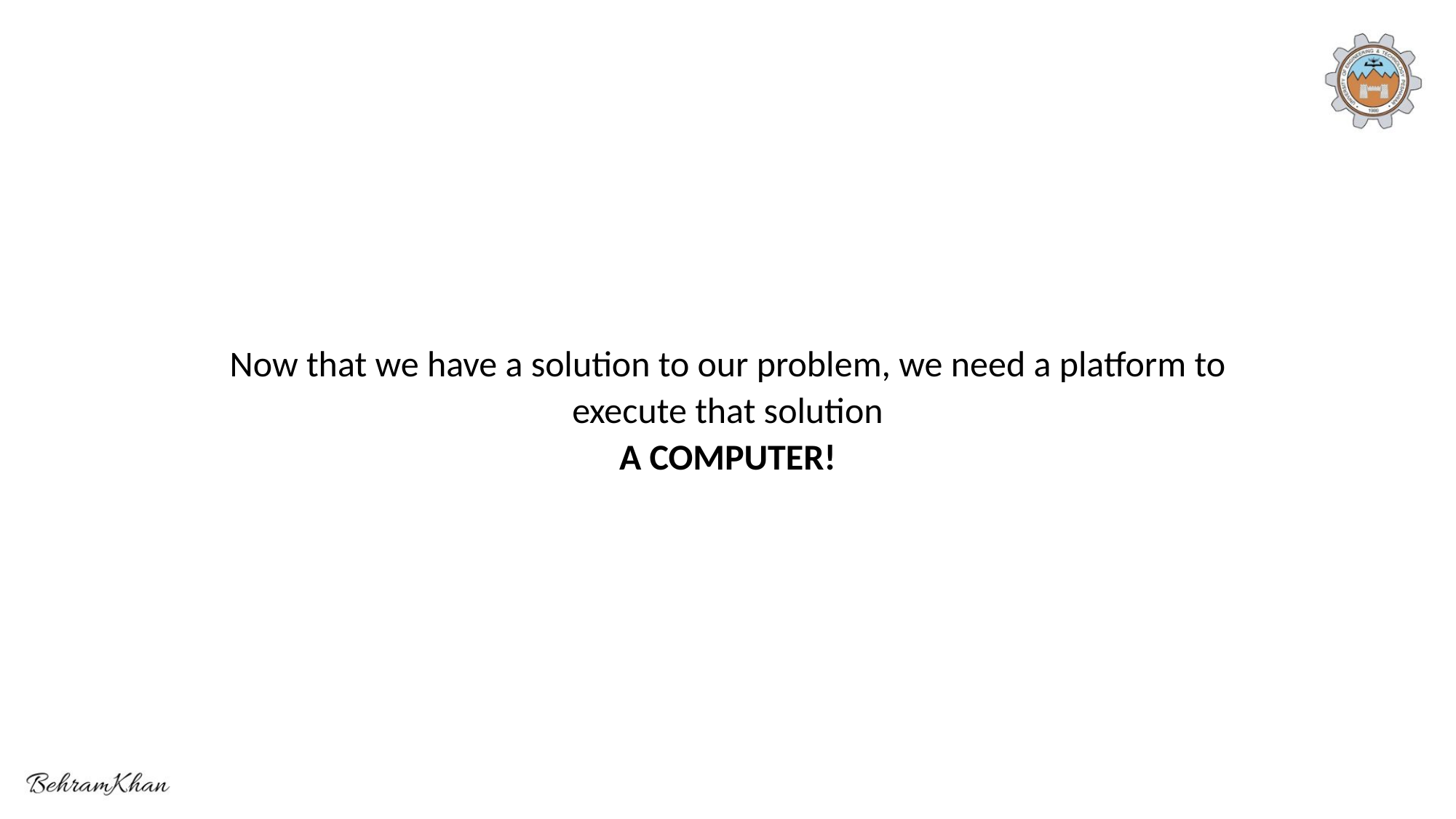

# Now that we have a solution to our problem, we need a platform to execute that solution A COMPUTER!